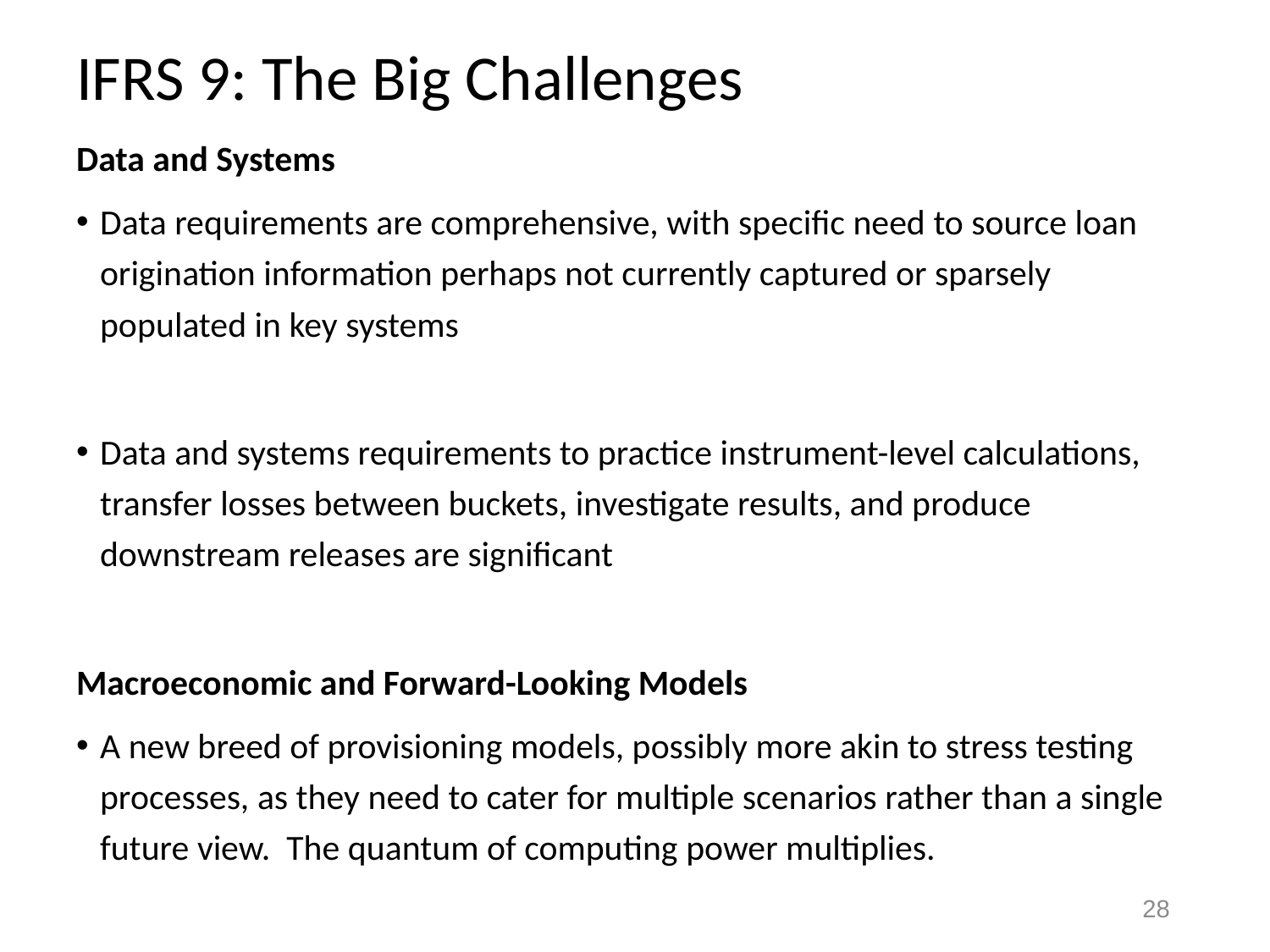

# IFRS 9: The Big Challenges
Data and Systems
Data requirements are comprehensive, with specific need to source loan  origination information perhaps not currently captured or sparsely populated in key systems

Data and systems requirements to practice instrument-level calculations, transfer losses between buckets, investigate results, and produce downstream releases are significant

Macroeconomic and Forward-Looking Models
A new breed of provisioning models, possibly more akin to stress testing processes, as they need to cater for multiple scenarios rather than a single future view.  The quantum of computing power multiplies.

28